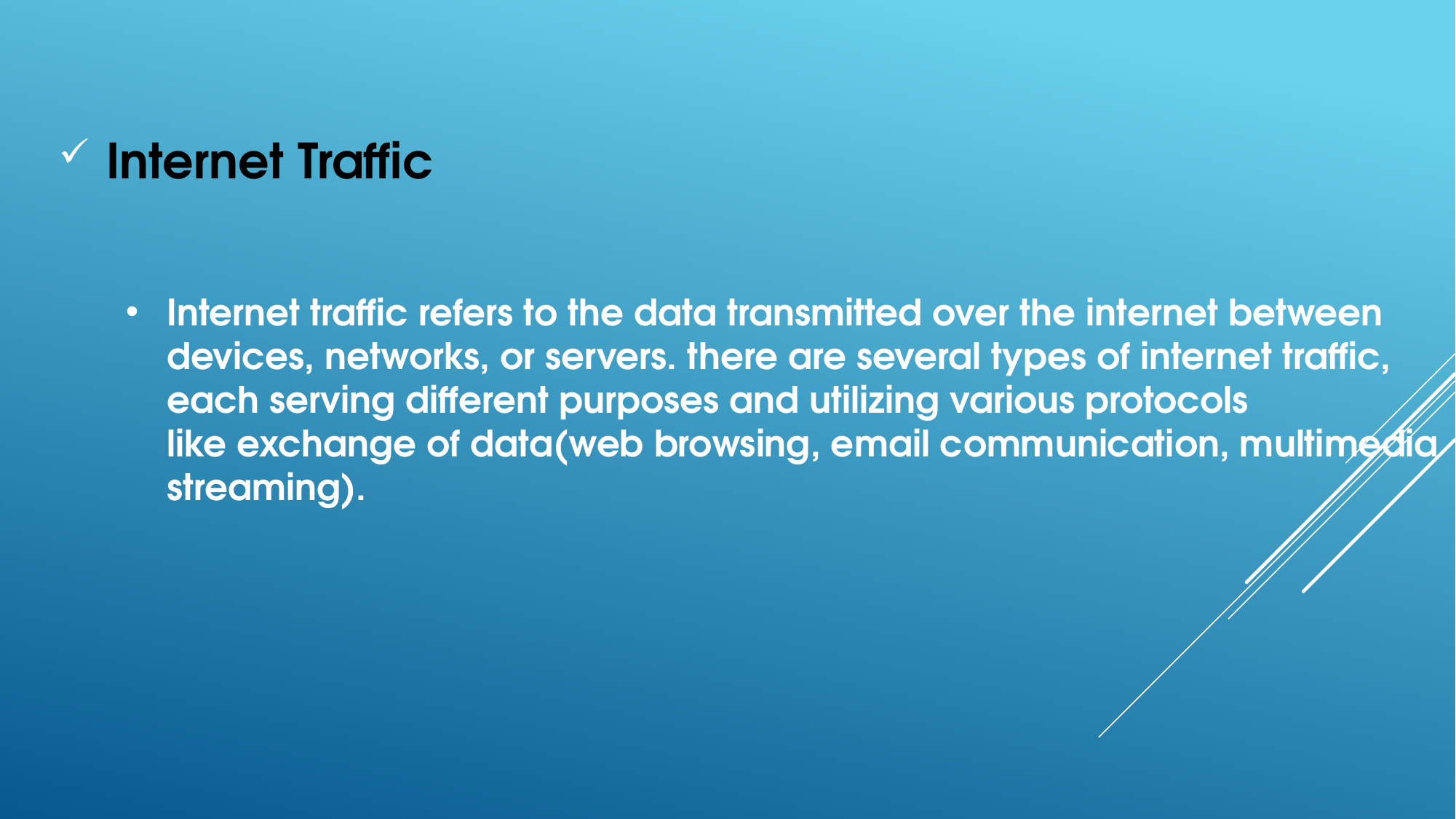

Internet Traffic
# Internet traffic refers to the data transmitted over the internet between devices, networks, or servers. there are several types of internet traffic, each serving different purposes and utilizing various protocols like exchange of data(web browsing, email communication, multimedia streaming).